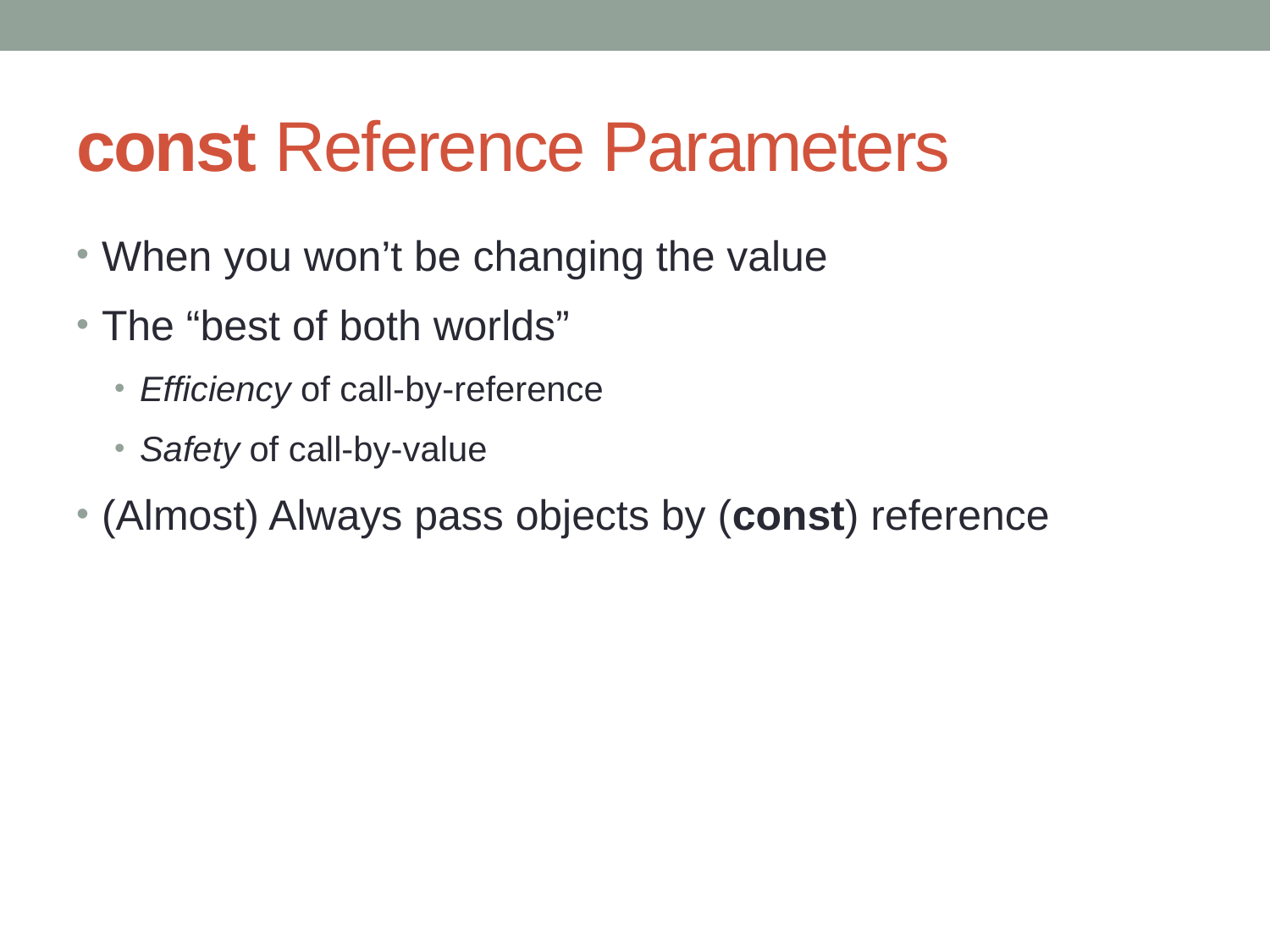

# const Reference Parameters
When you won’t be changing the value
The “best of both worlds”
Efficiency of call-by-reference
Safety of call-by-value
(Almost) Always pass objects by (const) reference